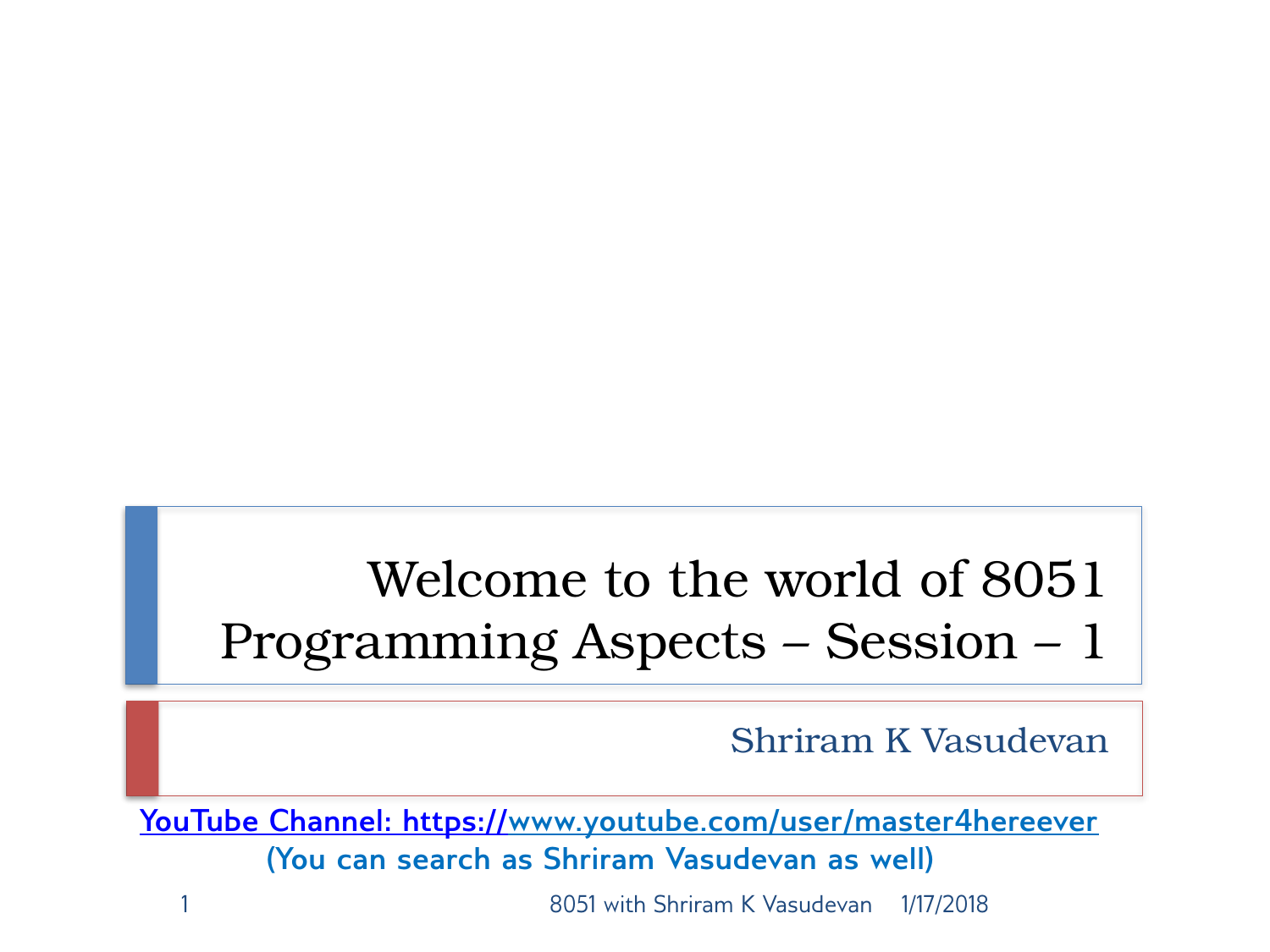

# Welcome to the world of 8051 Programming Aspects – Session – 1
Shriram K Vasudevan

YouTube Channel: https://www.youtube.com/user/master4hereever
	(You can search as Shriram Vasudevan as well)
1
8051 with Shriram K Vasudevan
1/17/2018